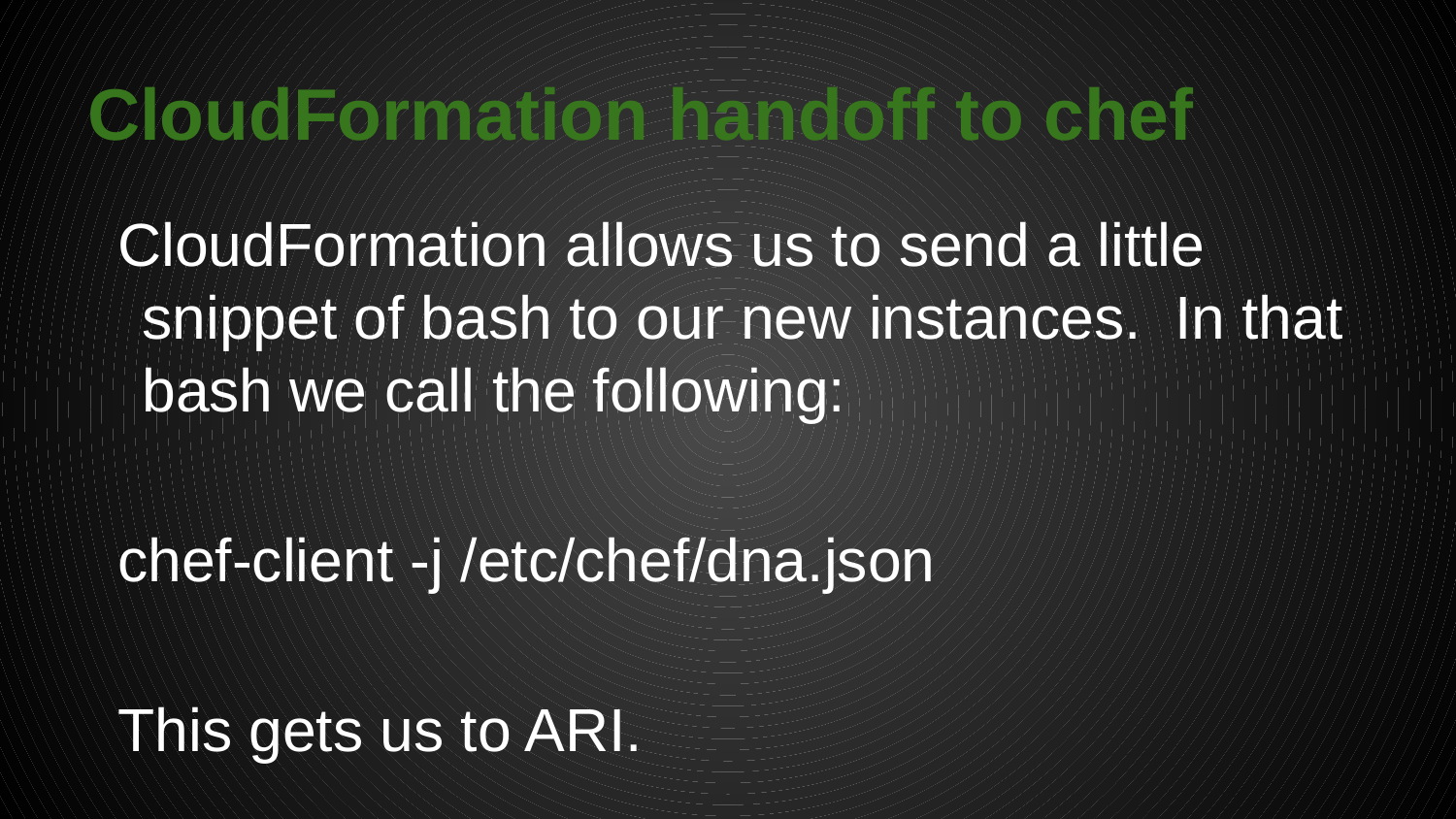

# CloudFormation handoff to chef
CloudFormation allows us to send a little snippet of bash to our new instances.  In that bash we call the following:

chef-client -j /etc/chef/dna.json

This gets us to ARI.